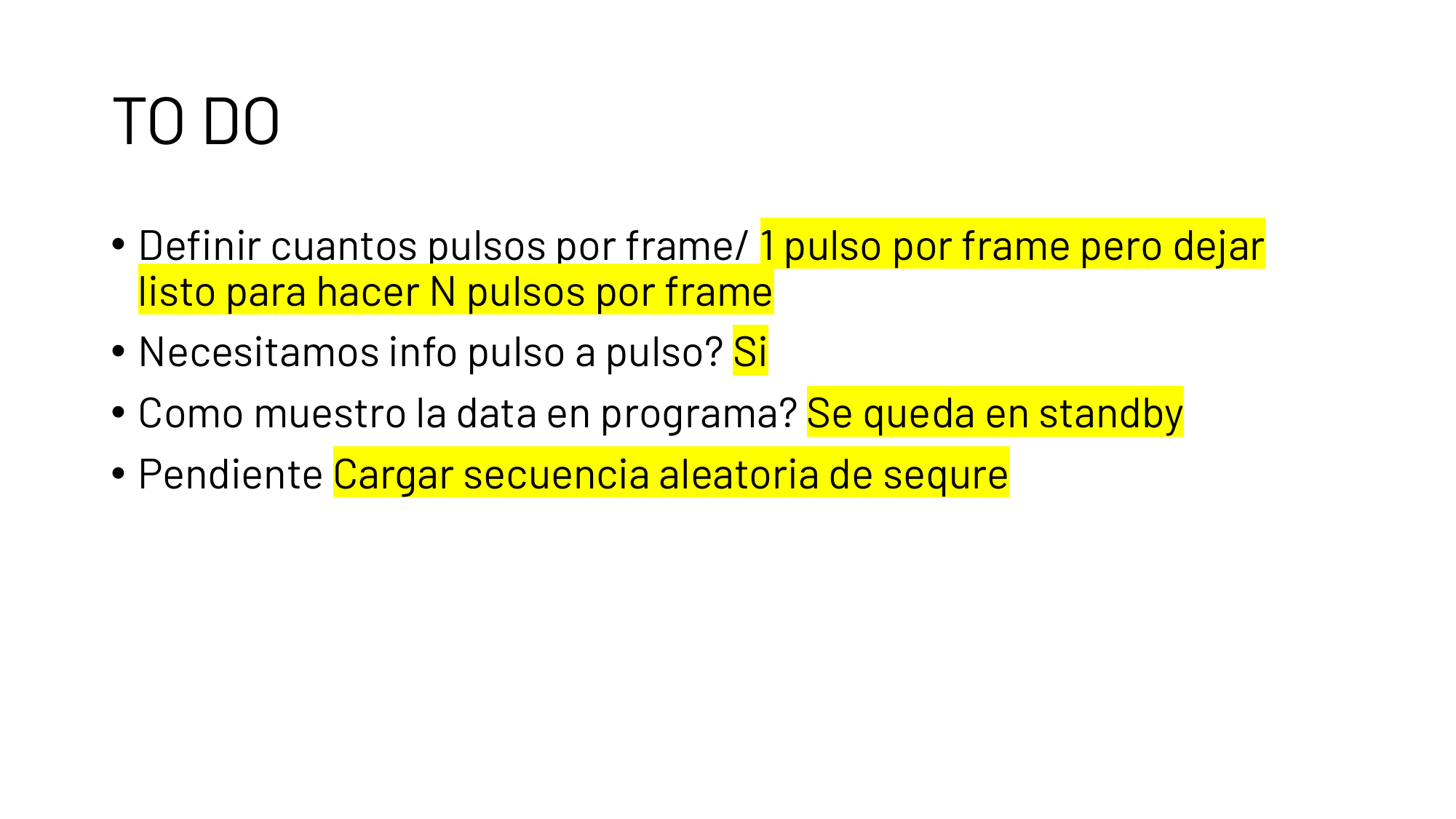

# TO DO
Definir cuantos pulsos por frame/ 1 pulso por frame pero dejar listo para hacer N pulsos por frame
Necesitamos info pulso a pulso? Si
Como muestro la data en programa? Se queda en standby
Pendiente Cargar secuencia aleatoria de sequre